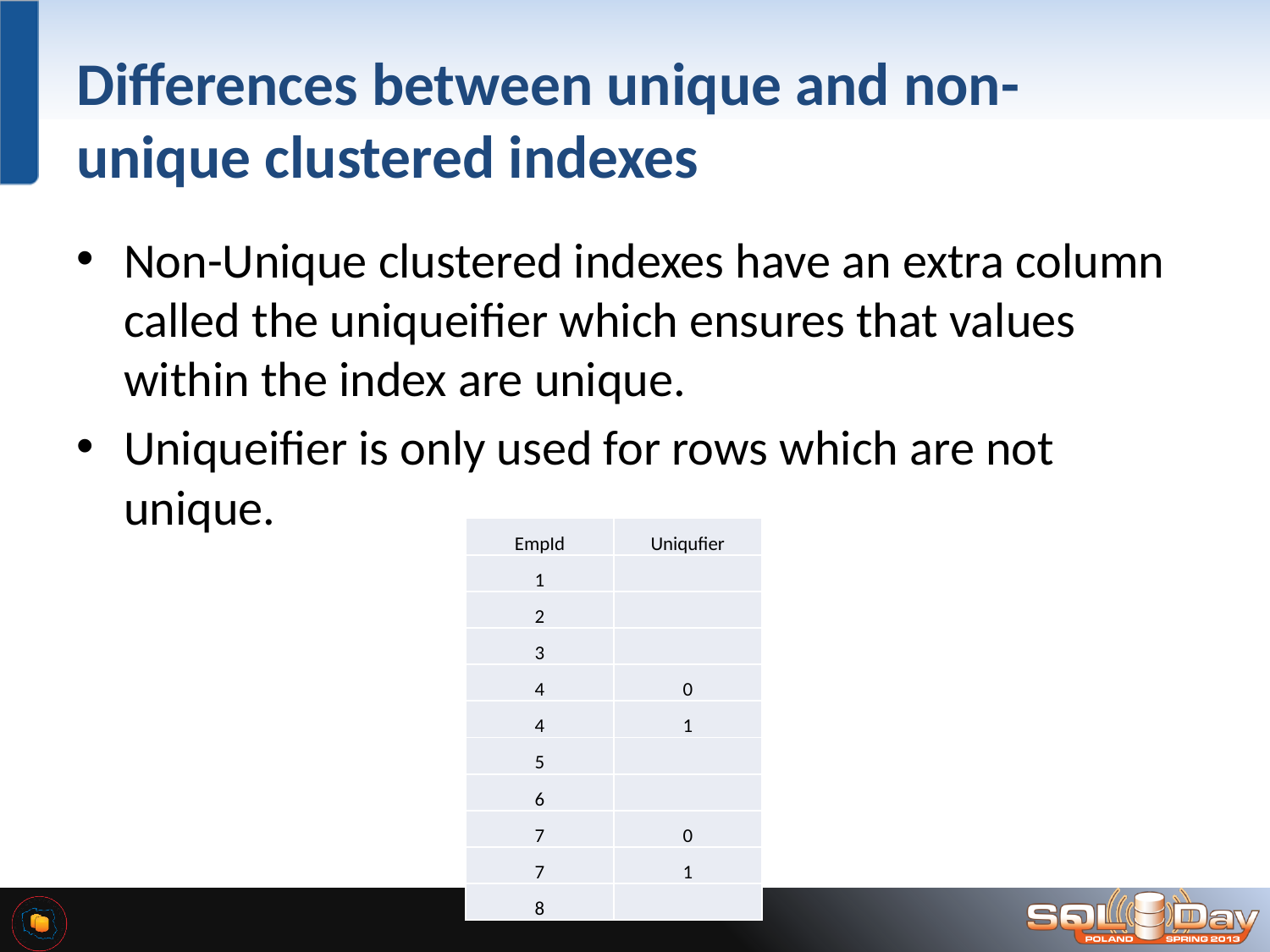

# Differences between unique and non-unique clustered indexes
Non-Unique clustered indexes have an extra column called the uniqueifier which ensures that values within the index are unique.
Uniqueifier is only used for rows which are not unique.
| EmpId | Uniqufier |
| --- | --- |
| 1 |  |
| 2 |  |
| 3 |  |
| 4 | 0 |
| 4 | 1 |
| 5 |  |
| 6 |  |
| 7 | 0 |
| 7 | 1 |
| 8 |  |